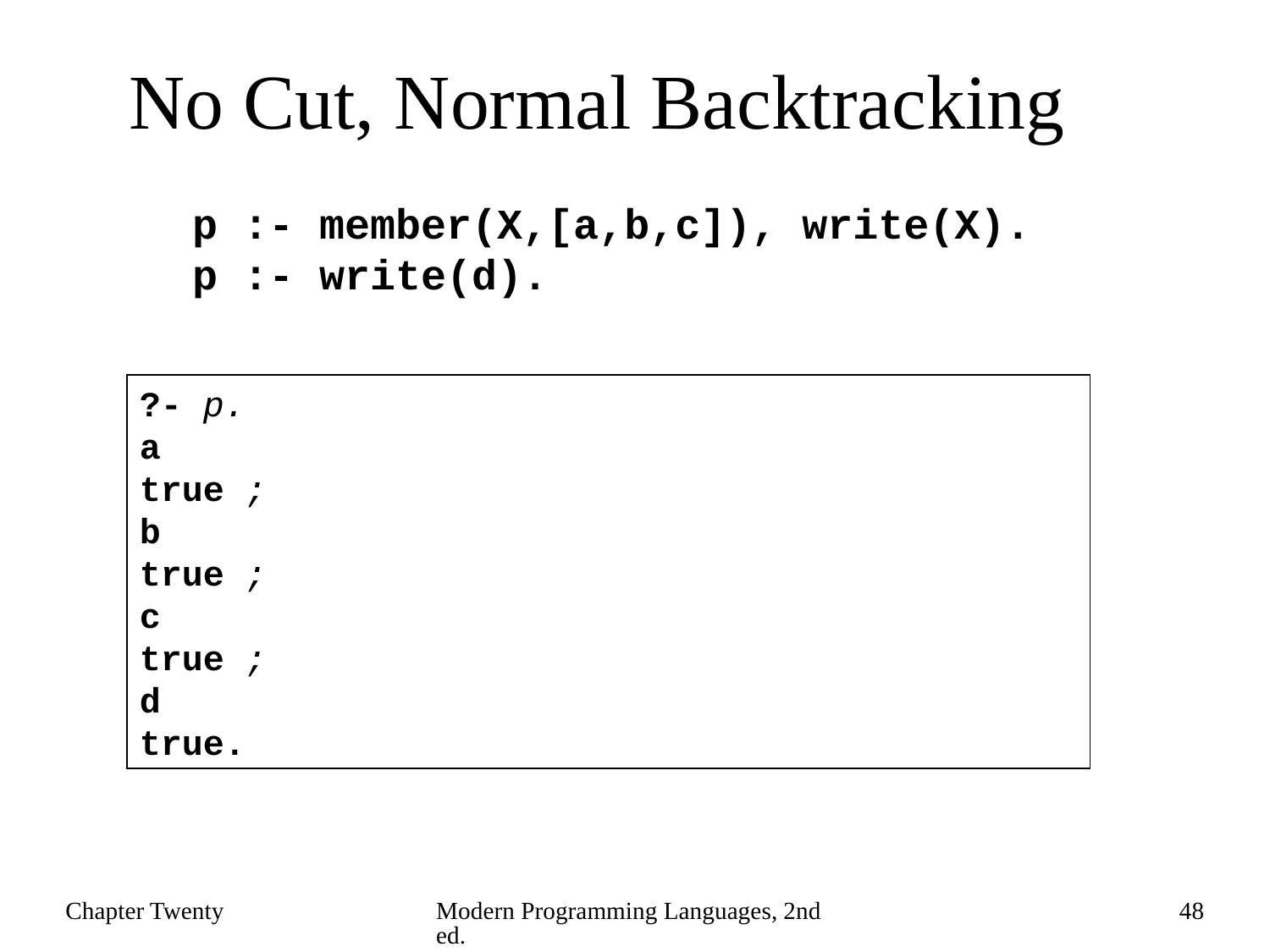

# No Cut, Normal Backtracking
p :- member(X,[a,b,c]), write(X).
p :- write(d).
?- p.
a
true ;
b
true ;
c
true ;
d
true.
Chapter Twenty
Modern Programming Languages, 2nd ed.
48